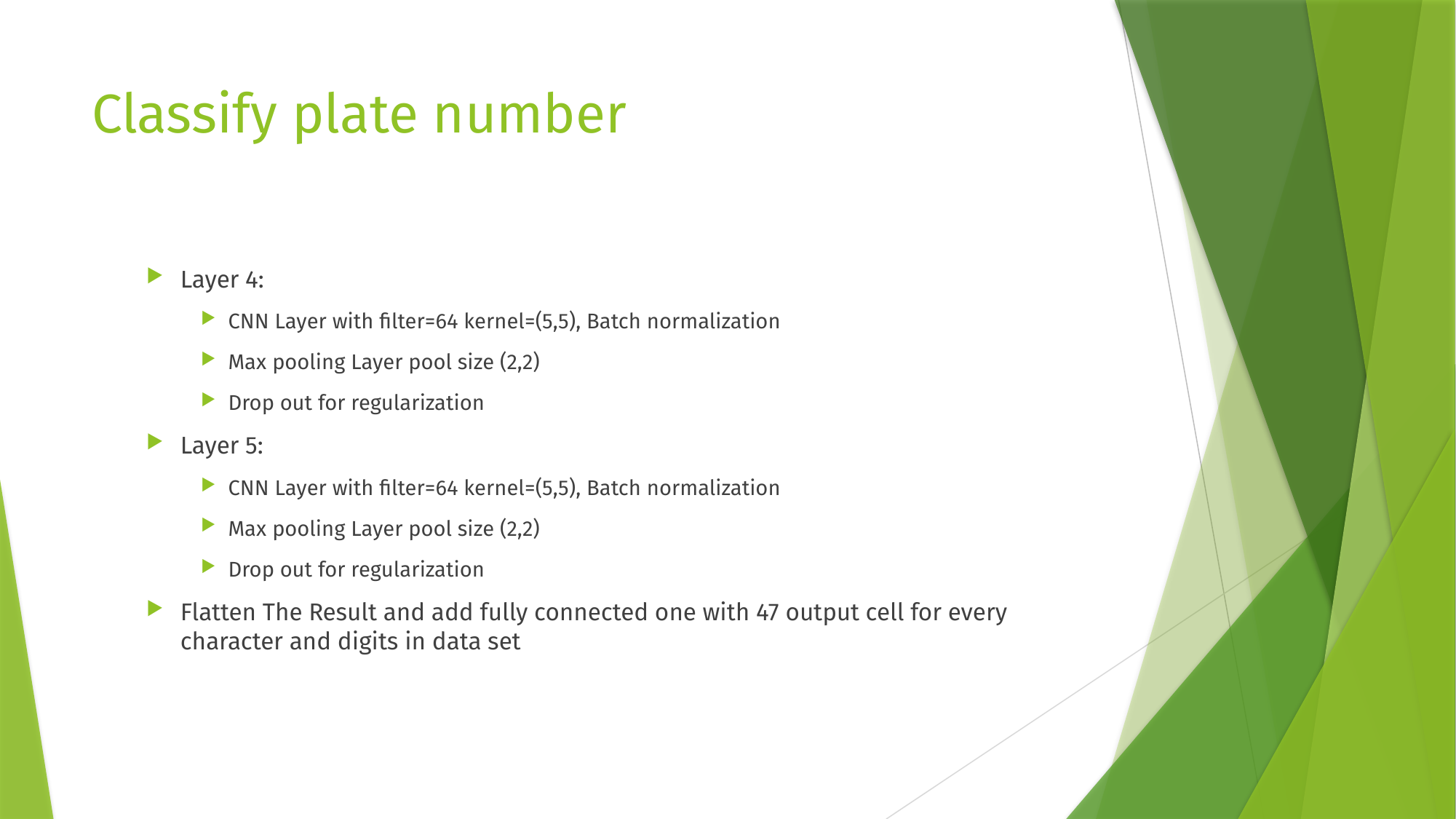

# Classify plate number
Layer 4:
CNN Layer with filter=64 kernel=(5,5), Batch normalization
Max pooling Layer pool size (2,2)
Drop out for regularization
Layer 5:
CNN Layer with filter=64 kernel=(5,5), Batch normalization
Max pooling Layer pool size (2,2)
Drop out for regularization
Flatten The Result and add fully connected one with 47 output cell for every character and digits in data set